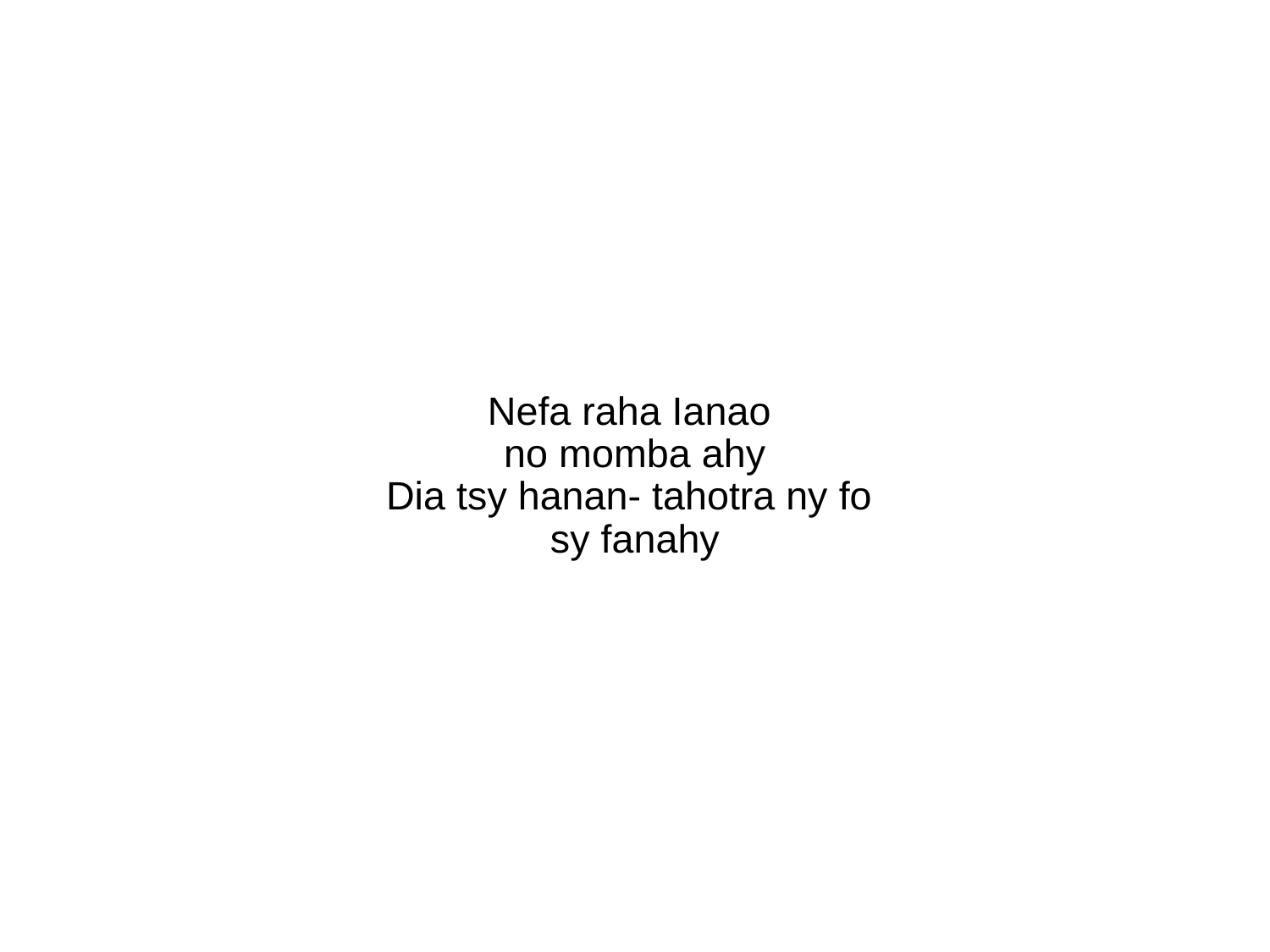

Nefa raha Ianao
no momba ahy
Dia tsy hanan- tahotra ny fo
sy fanahy